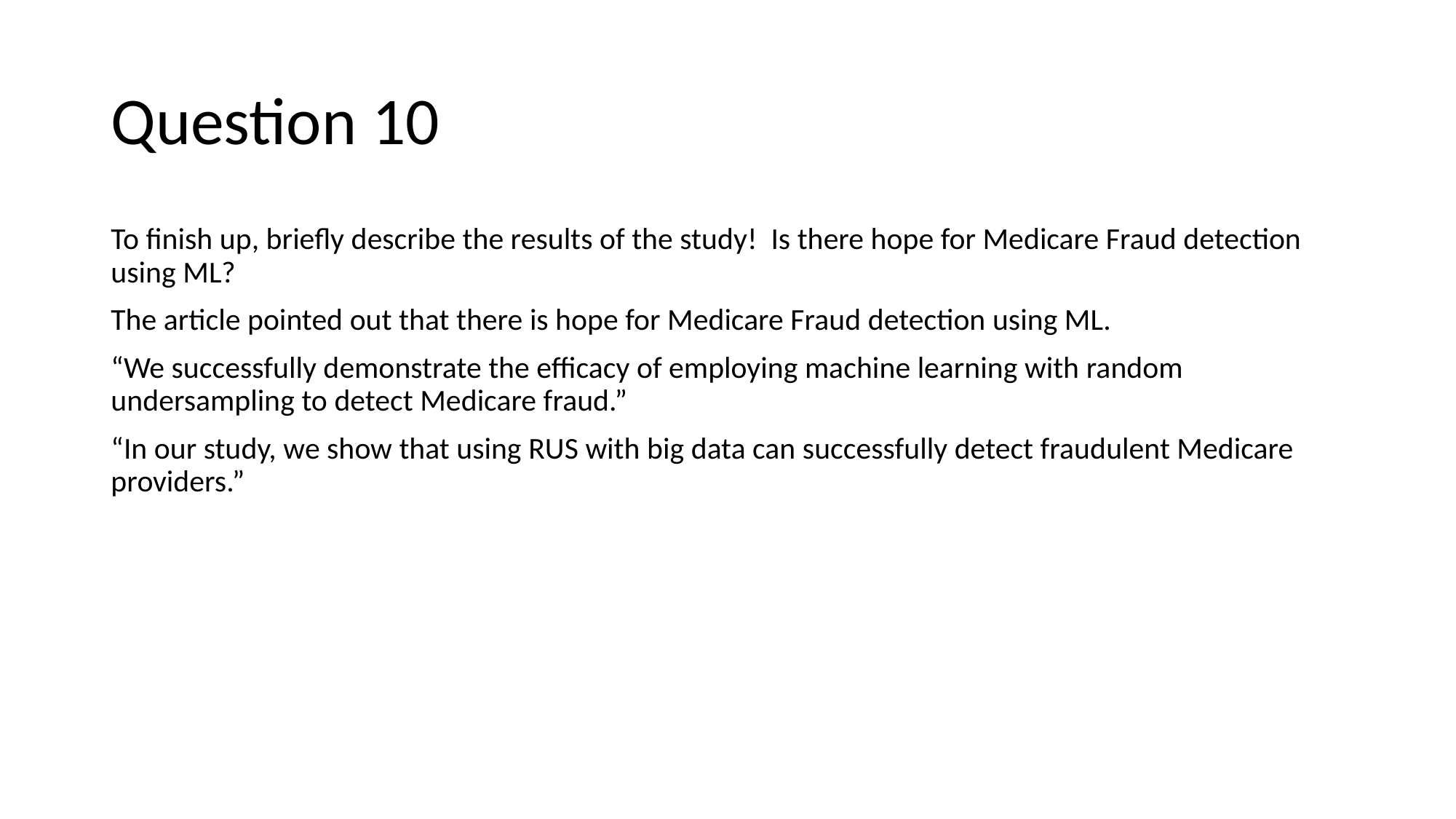

# Question 10
To finish up, briefly describe the results of the study!  Is there hope for Medicare Fraud detection using ML?
The article pointed out that there is hope for Medicare Fraud detection using ML.
“We successfully demonstrate the efficacy of employing machine learning with random undersampling to detect Medicare fraud.”
“In our study, we show that using RUS with big data can successfully detect fraudulent Medicare providers.”